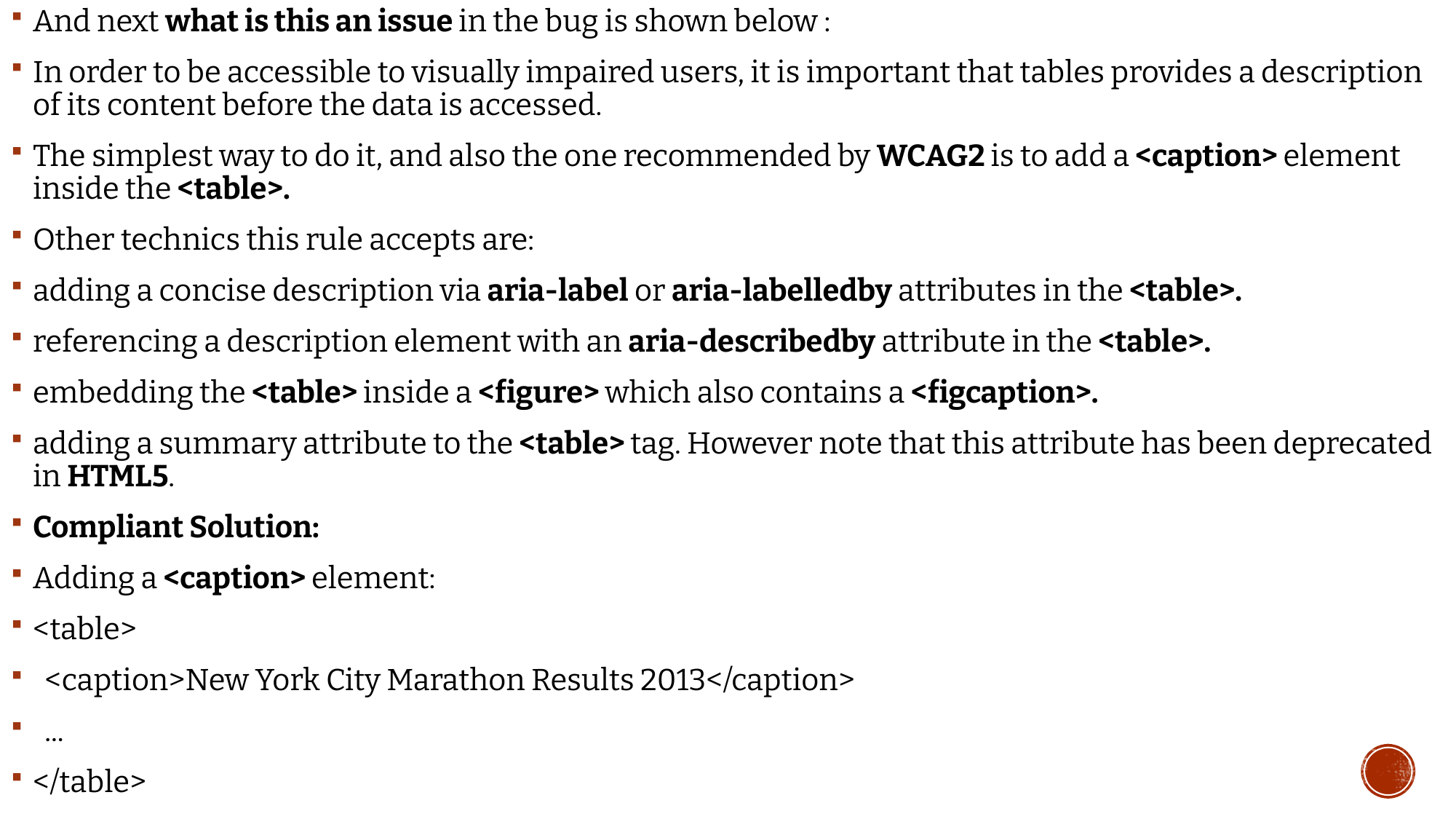

And next what is this an issue in the bug is shown below :
In order to be accessible to visually impaired users, it is important that tables provides a description of its content before the data is accessed.
The simplest way to do it, and also the one recommended by WCAG2 is to add a <caption> element inside the <table>.
Other technics this rule accepts are:
adding a concise description via aria-label or aria-labelledby attributes in the <table>.
referencing a description element with an aria-describedby attribute in the <table>.
embedding the <table> inside a <figure> which also contains a <figcaption>.
adding a summary attribute to the <table> tag. However note that this attribute has been deprecated in HTML5.
Compliant Solution:
Adding a <caption> element:
<table>
  <caption>New York City Marathon Results 2013</caption>
  ...
</table>